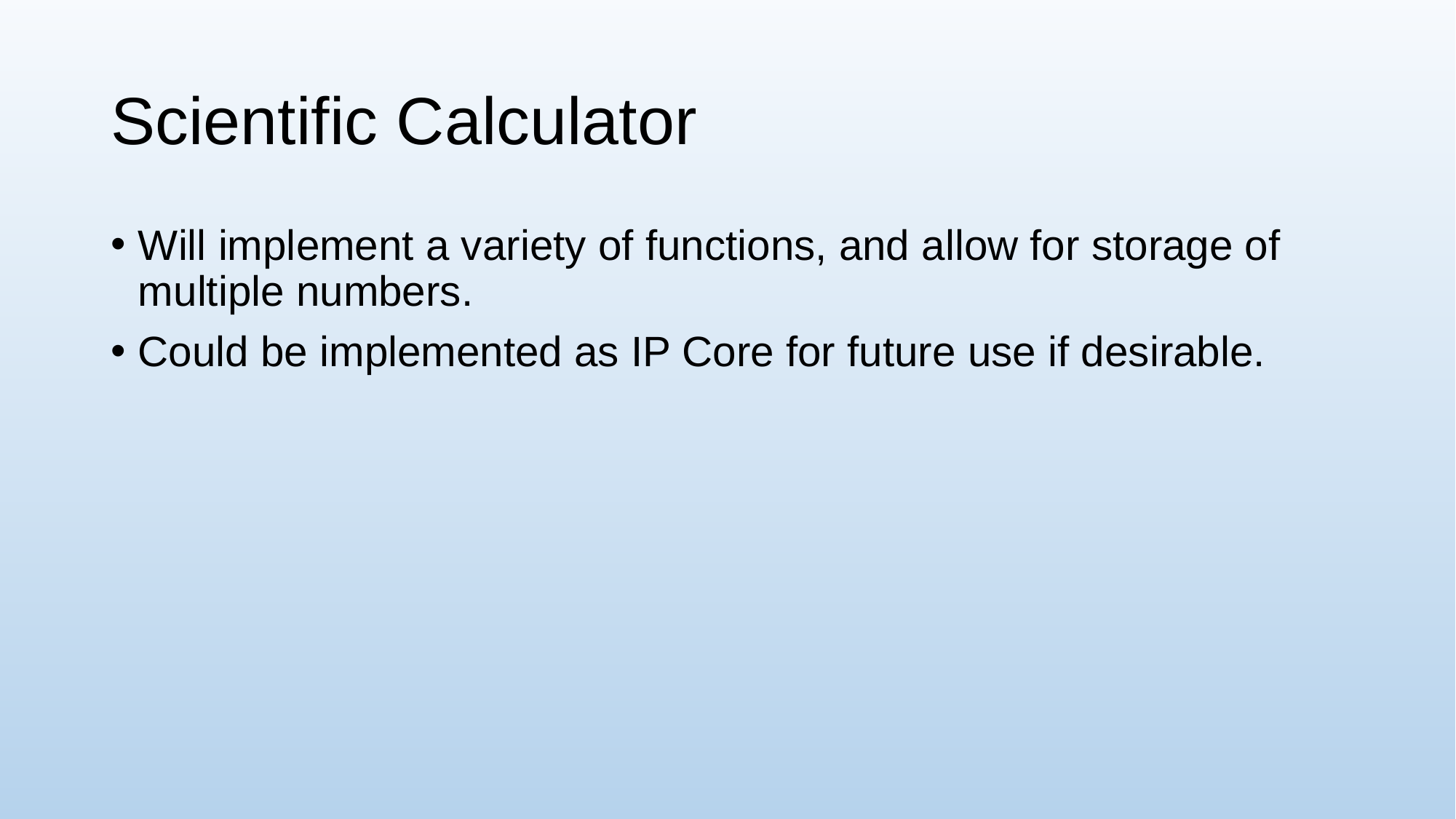

# Scientific Calculator
Will implement a variety of functions, and allow for storage of multiple numbers.
Could be implemented as IP Core for future use if desirable.